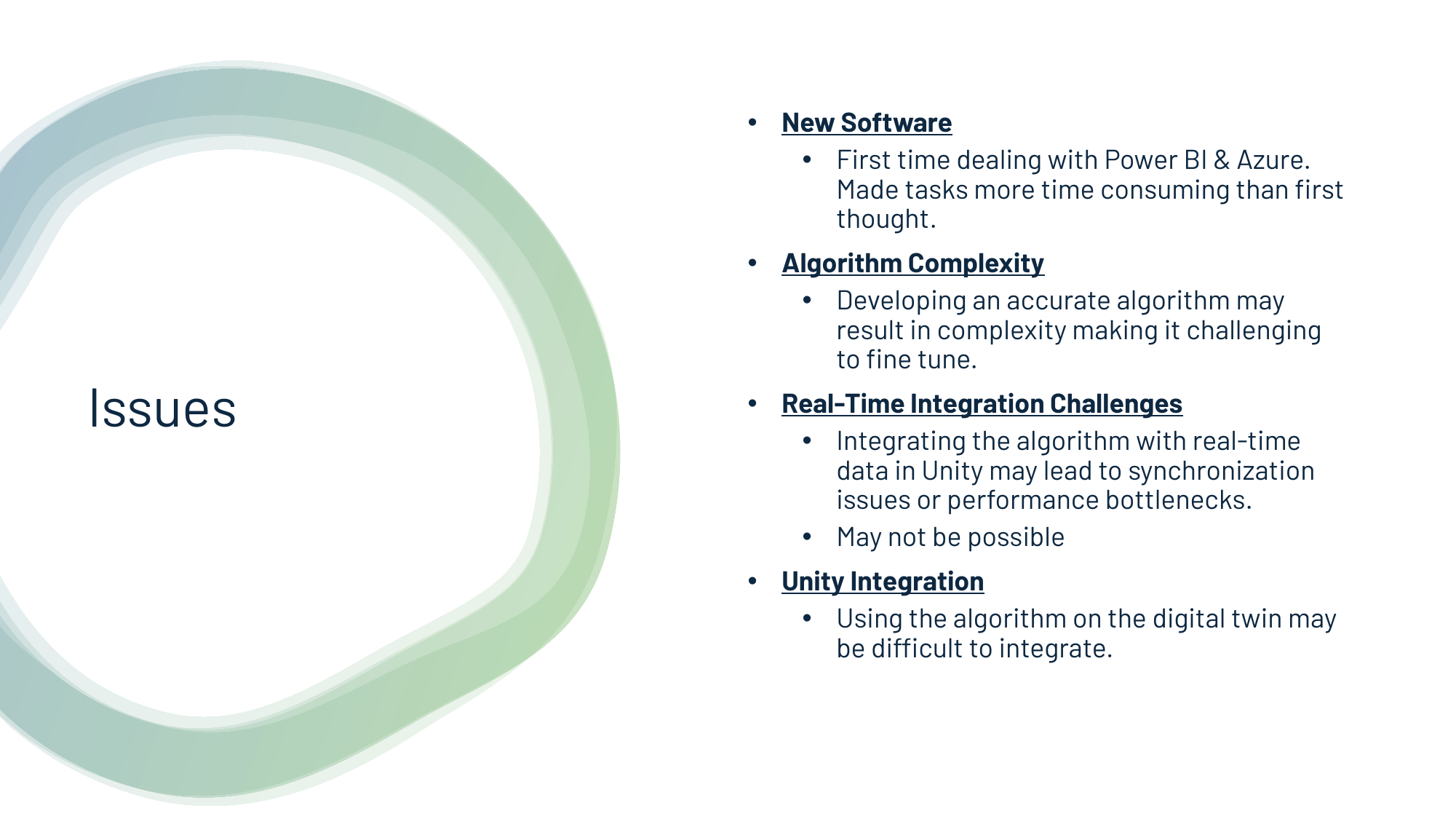

New Software
First time dealing with Power BI & Azure. Made tasks more time consuming than first thought.
Algorithm Complexity
Developing an accurate algorithm may result in complexity making it challenging to fine tune.
Real-Time Integration Challenges
Integrating the algorithm with real-time data in Unity may lead to synchronization issues or performance bottlenecks.
May not be possible
Unity Integration
Using the algorithm on the digital twin may be difficult to integrate.

# Issues